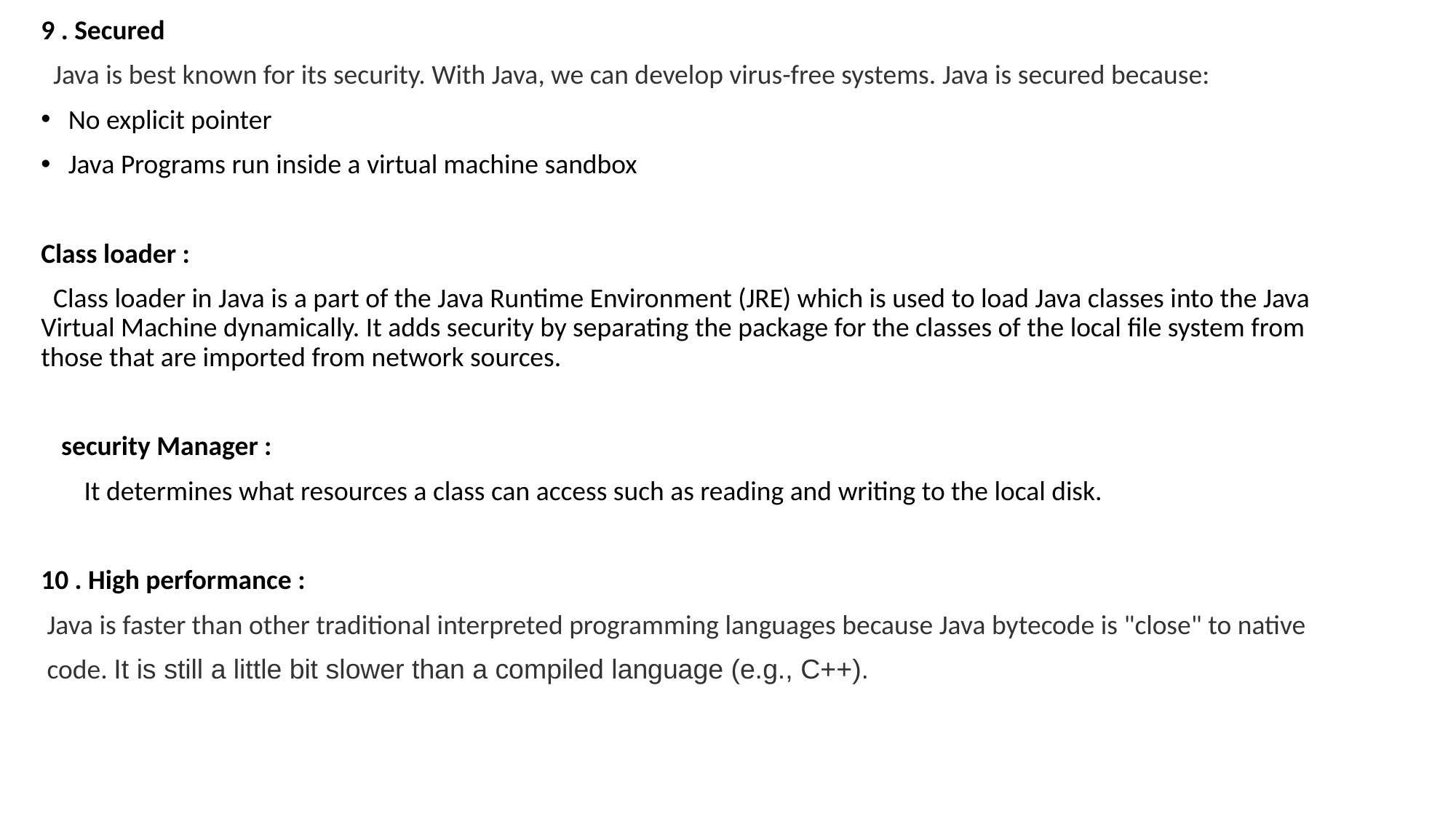

9 . Secured
  Java is best known for its security. With Java, we can develop virus-free systems. Java is secured because:
No explicit pointer
Java Programs run inside a virtual machine sandbox

Class loader :
  Class loader in Java is a part of the Java Runtime Environment (JRE) which is used to load Java classes into the Java Virtual Machine dynamically. It adds security by separating the package for the classes of the local file system from   those that are imported from network sources.

    security Manager :
       It determines what resources a class can access such as reading and writing to the local disk.

10 . High performance :
 Java is faster than other traditional interpreted programming languages because Java bytecode is "close" to native
 code. It is still a little bit slower than a compiled language (e.g., C++).